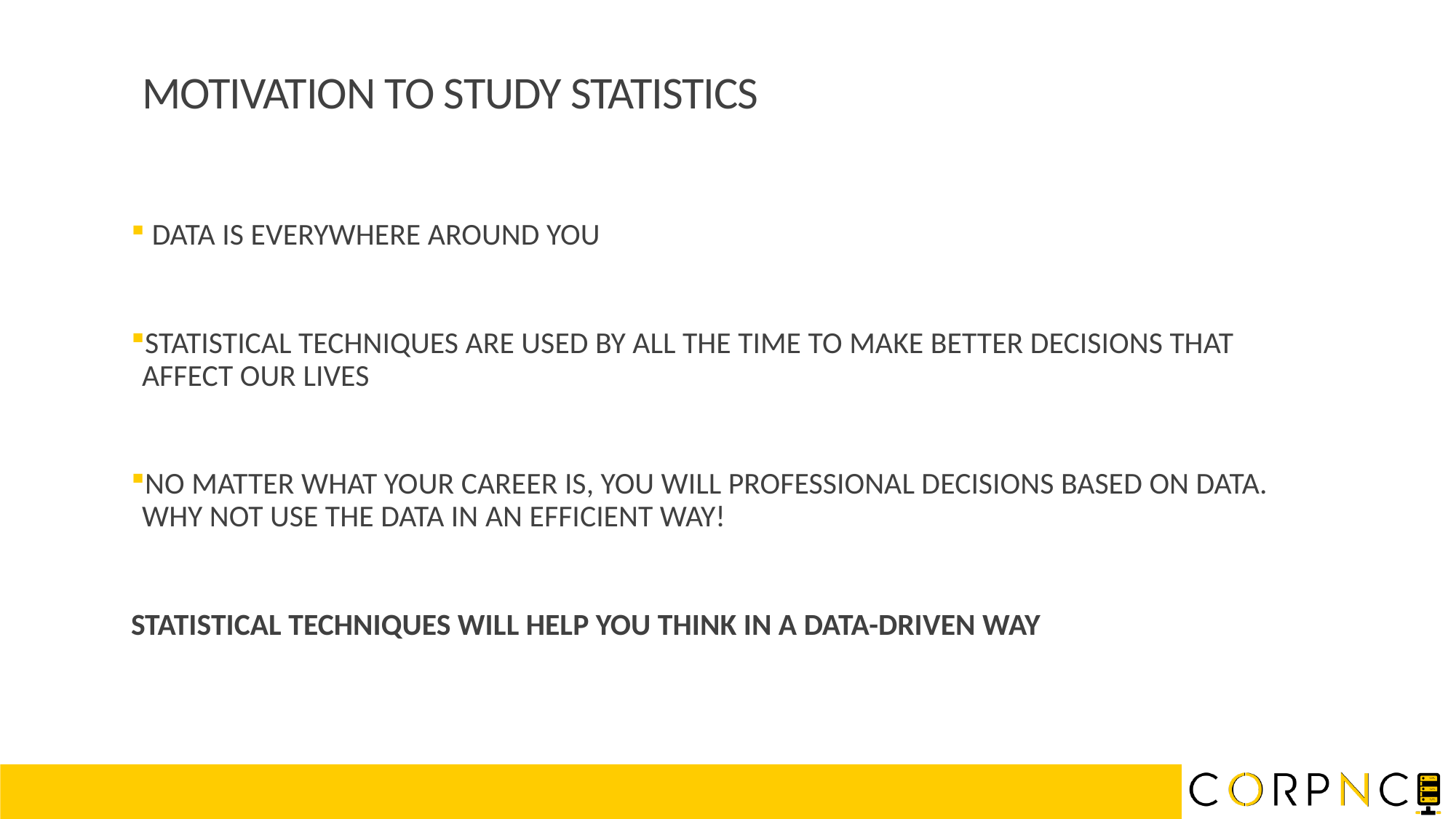

# MOTIVATION TO STUDY STATISTICS

 DATA IS EVERYWHERE AROUND YOU

STATISTICAL TECHNIQUES ARE USED BY ALL THE TIME TO MAKE BETTER DECISIONS THAT AFFECT OUR LIVES

NO MATTER WHAT YOUR CAREER IS, YOU WILL PROFESSIONAL DECISIONS BASED ON DATA. WHY NOT USE THE DATA IN AN EFFICIENT WAY!

STATISTICAL TECHNIQUES WILL HELP YOU THINK IN A DATA-DRIVEN WAY